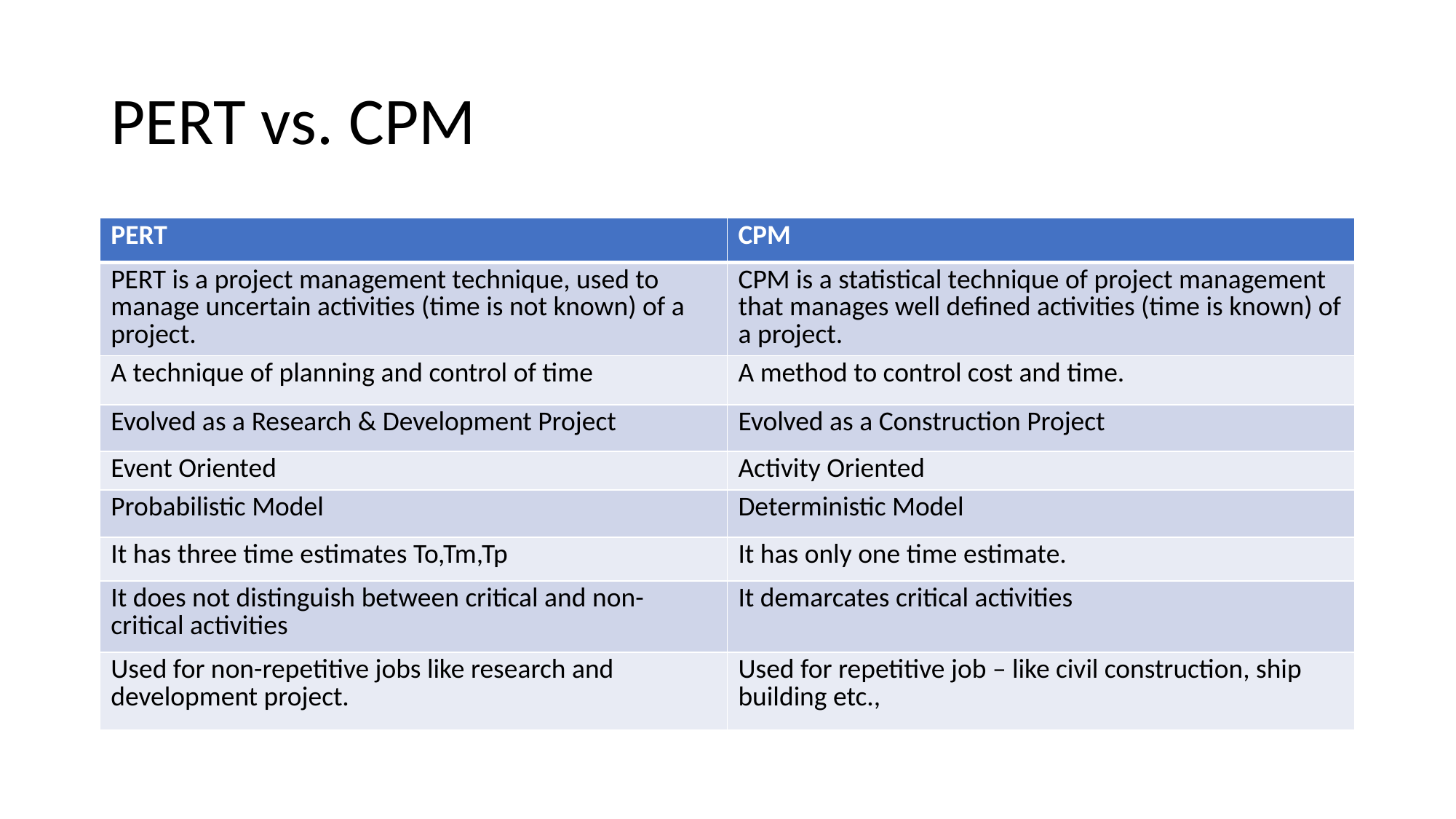

# PERT vs. CPM
| PERT | CPM |
| --- | --- |
| PERT is a project management technique, used to manage uncertain activities (time is not known) of a project. | CPM is a statistical technique of project management that manages well defined activities (time is known) of a project. |
| A technique of planning and control of time | A method to control cost and time. |
| Evolved as a Research & Development Project | Evolved as a Construction Project |
| Event Oriented | Activity Oriented |
| Probabilistic Model | Deterministic Model |
| It has three time estimates To,Tm,Tp | It has only one time estimate. |
| It does not distinguish between critical and non-critical activities | It demarcates critical activities |
| Used for non-repetitive jobs like research and development project. | Used for repetitive job – like civil construction, ship building etc., |